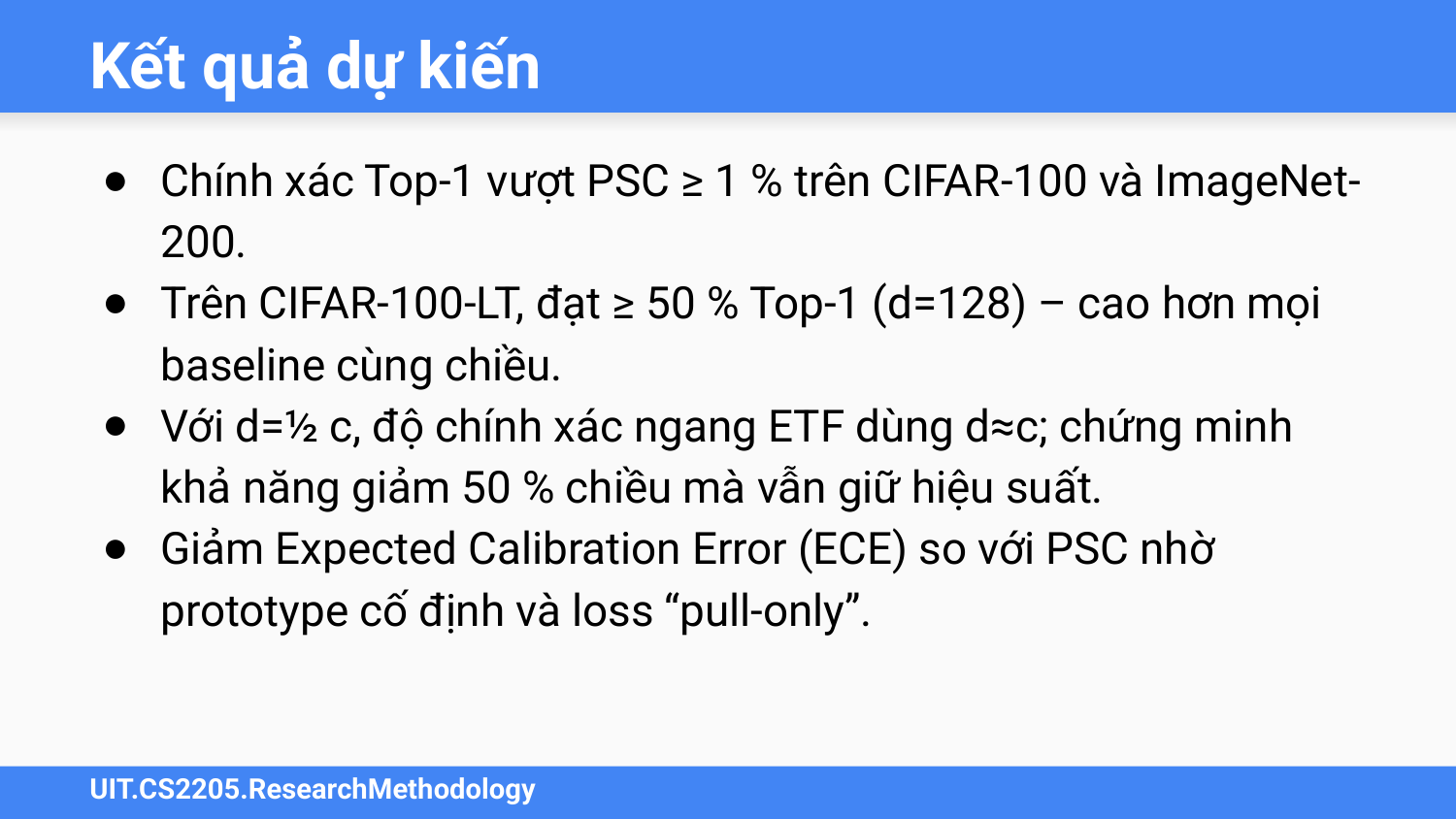

# Kết quả dự kiến
Chính xác Top-1 vượt PSC ≥ 1 % trên CIFAR-100 và ImageNet-200.
Trên CIFAR-100-LT, đạt ≥ 50 % Top-1 (d=128) – cao hơn mọi baseline cùng chiều.
Với d=½ c, độ chính xác ngang ETF dùng d≈c; chứng minh khả năng giảm 50 % chiều mà vẫn giữ hiệu suất.
Giảm Expected Calibration Error (ECE) so với PSC nhờ prototype cố định và loss “pull-only”.